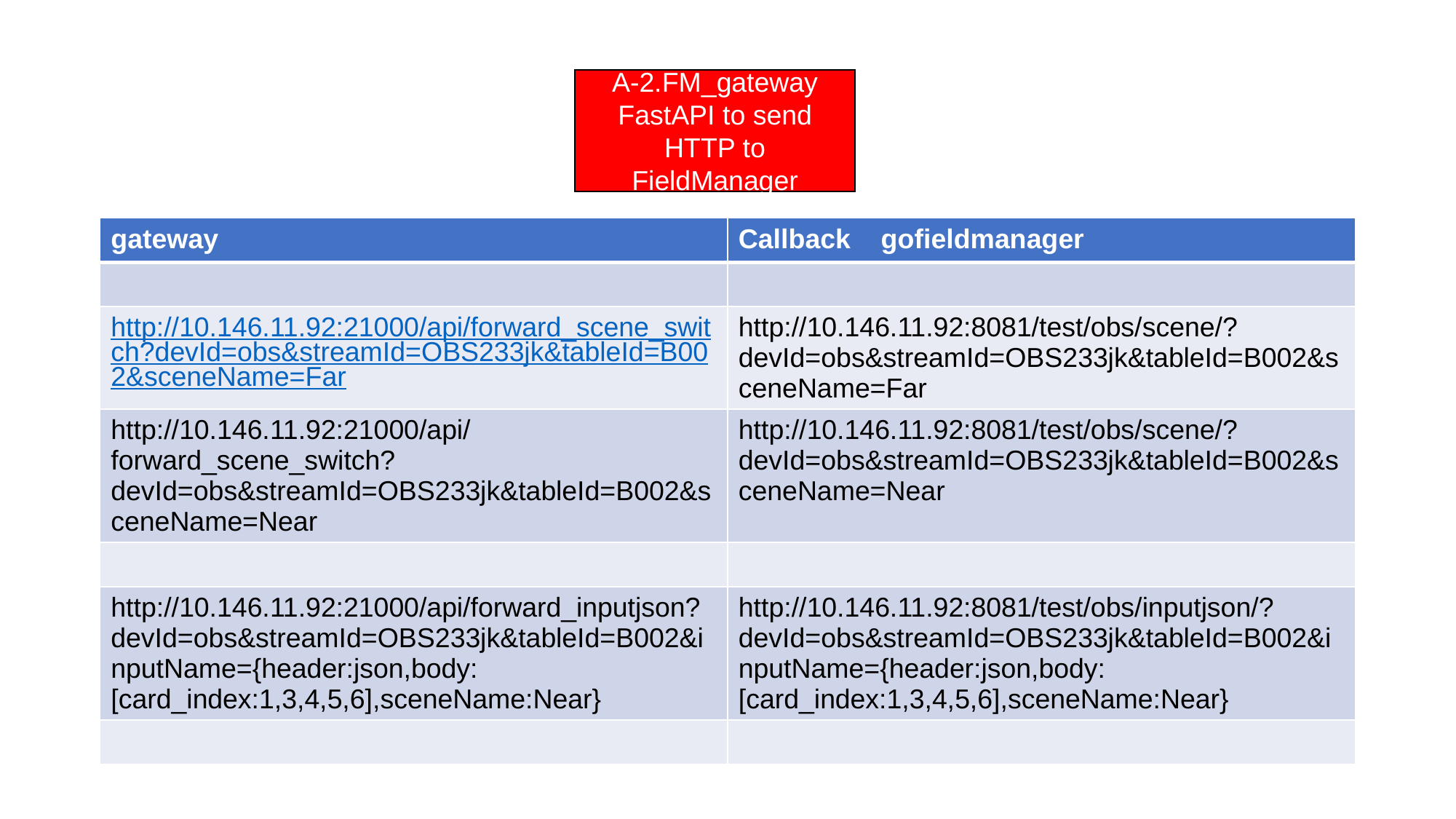

#
A-2.FM_gateway
FastAPI to send HTTP to FieldManager
| gateway | Callback gofieldmanager |
| --- | --- |
|  |  |
| http://10.146.11.92:21000/api/forward\_scene\_switch?devId=obs&streamId=OBS233jk&tableId=B002&sceneName=Far | http://10.146.11.92:8081/test/obs/scene/?devId=obs&streamId=OBS233jk&tableId=B002&sceneName=Far |
| http://10.146.11.92:21000/api/forward\_scene\_switch?devId=obs&streamId=OBS233jk&tableId=B002&sceneName=Near | http://10.146.11.92:8081/test/obs/scene/?devId=obs&streamId=OBS233jk&tableId=B002&sceneName=Near |
|  |  |
| http://10.146.11.92:21000/api/forward\_inputjson?devId=obs&streamId=OBS233jk&tableId=B002&inputName={header:json,body:[card\_index:1,3,4,5,6],sceneName:Near} | http://10.146.11.92:8081/test/obs/inputjson/?devId=obs&streamId=OBS233jk&tableId=B002&inputName={header:json,body:[card\_index:1,3,4,5,6],sceneName:Near} |
|  |  |